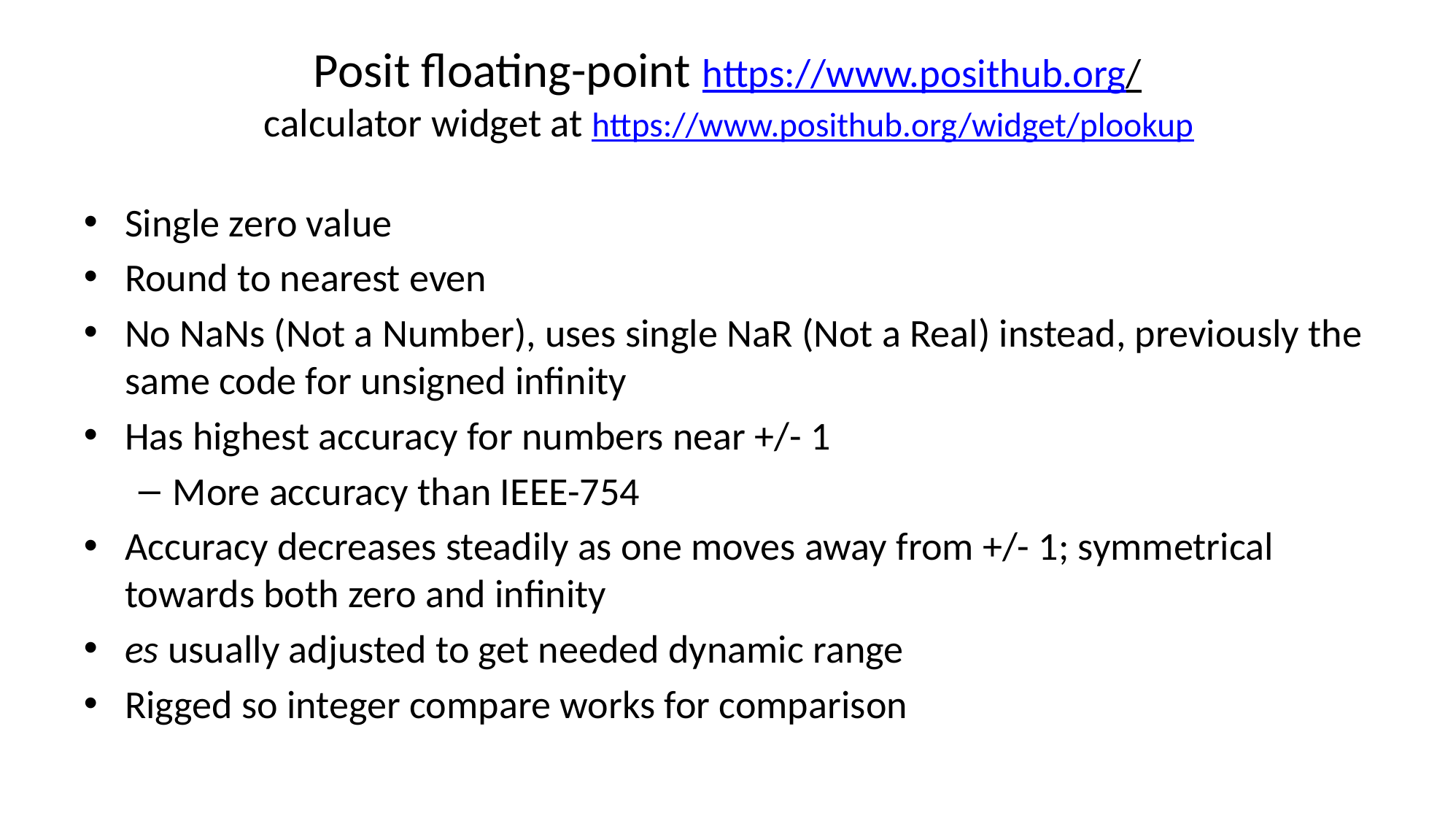

# Posit floating-point https://www.posithub.org/ calculator widget at https://www.posithub.org/widget/plookup
Single zero value
Round to nearest even
No NaNs (Not a Number), uses single NaR (Not a Real) instead, previously the same code for unsigned infinity
Has highest accuracy for numbers near +/- 1
More accuracy than IEEE-754
Accuracy decreases steadily as one moves away from +/- 1; symmetrical towards both zero and infinity
es usually adjusted to get needed dynamic range
Rigged so integer compare works for comparison